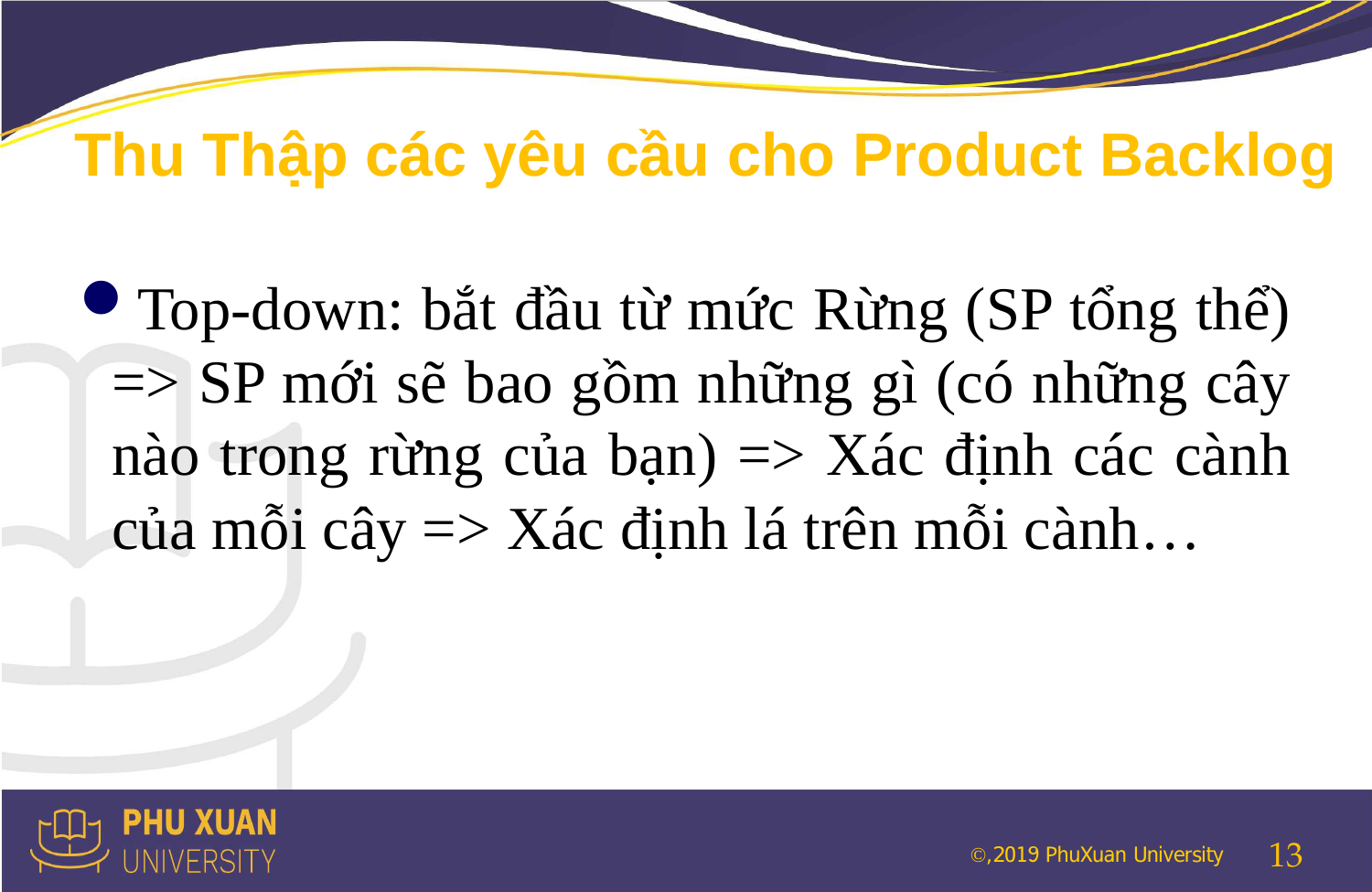

# Thu Thập các yêu cầu cho Product Backlog
Top-down: bắt đầu từ mức Rừng (SP tổng thể) => SP mới sẽ bao gồm những gì (có những cây nào trong rừng của bạn) => Xác định các cành của mỗi cây => Xác định lá trên mỗi cành…

13